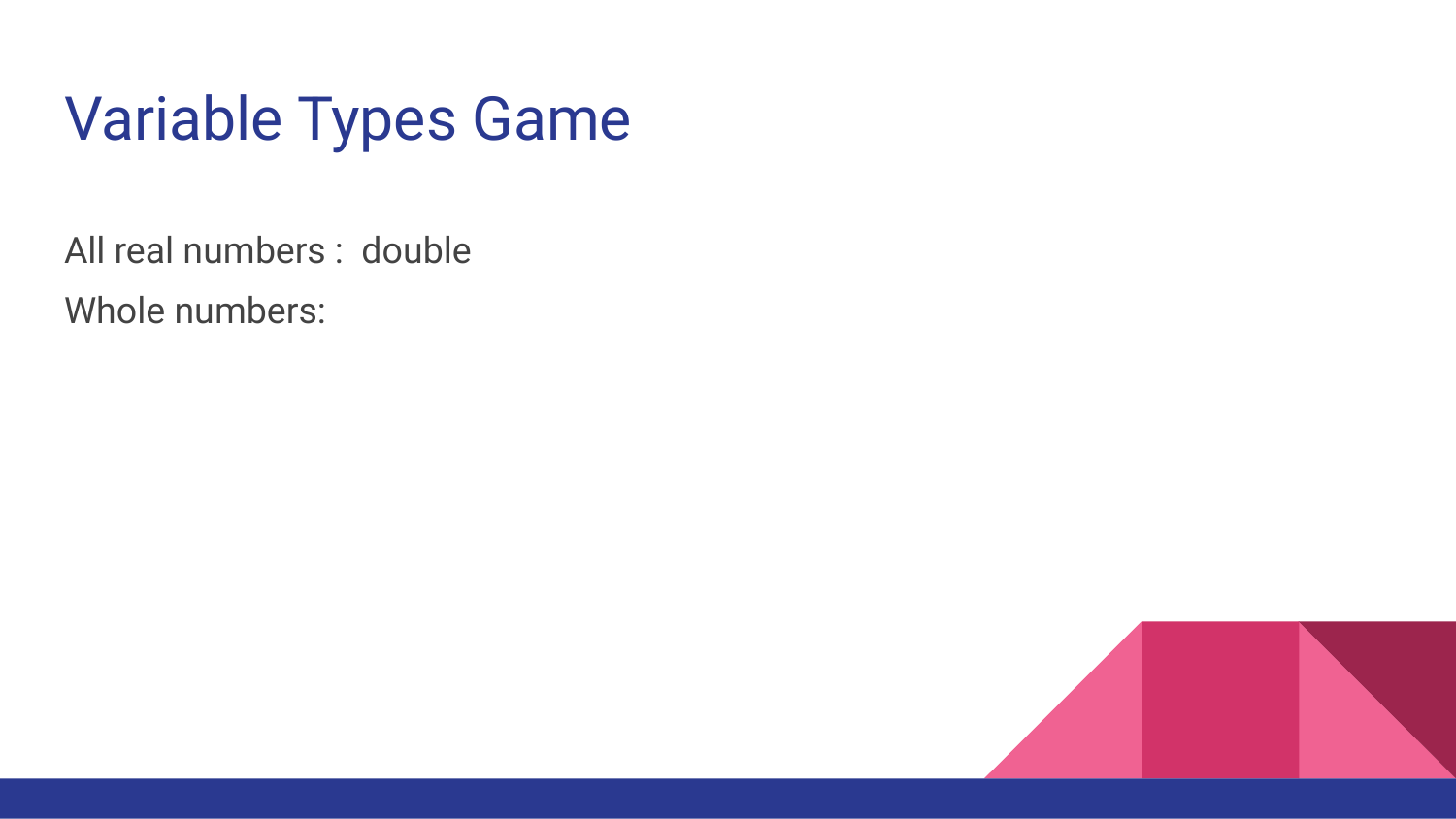

# Variable Types Game
All real numbers :  double
Whole numbers: